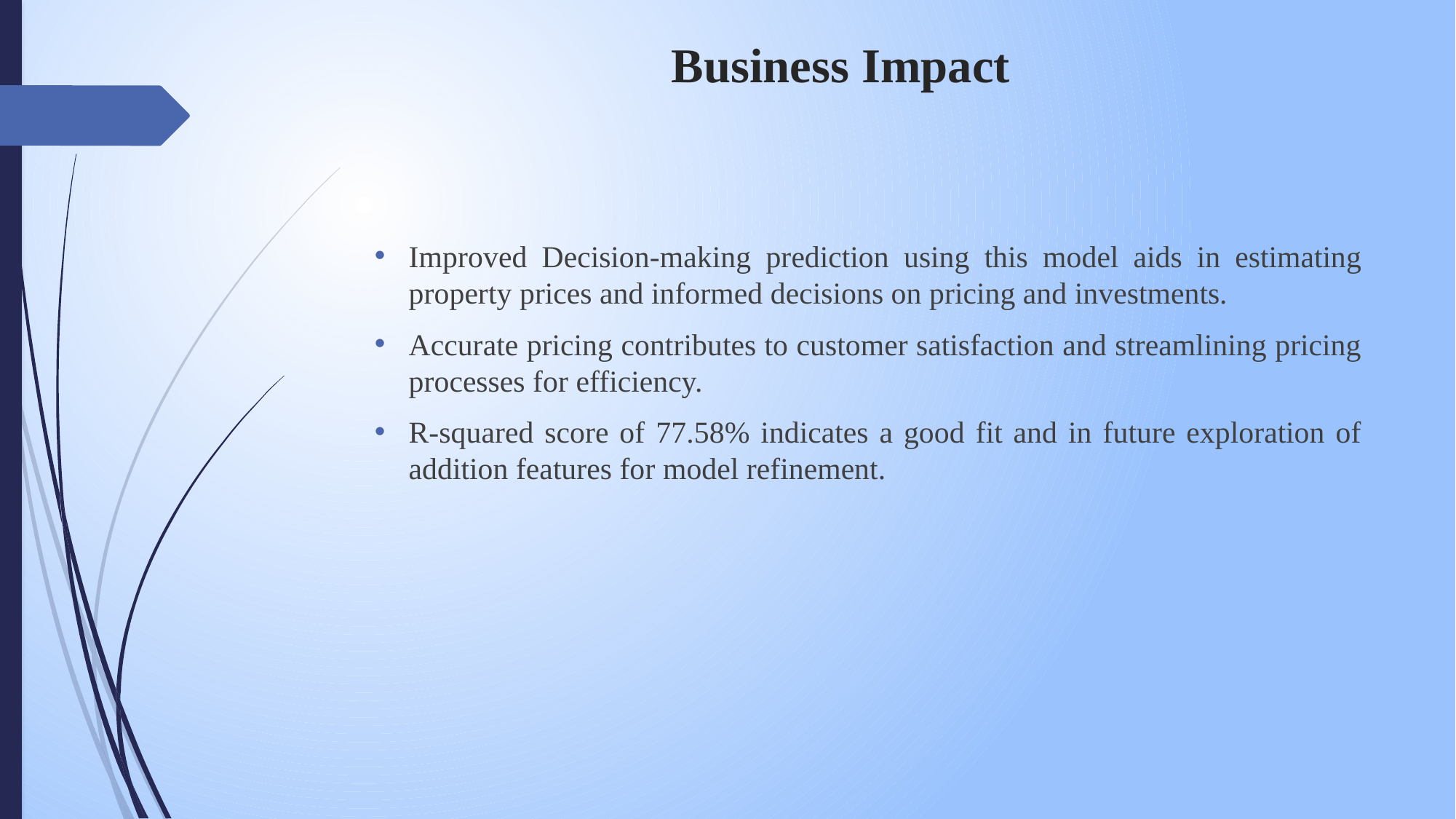

# Business Impact

Improved Decision-making prediction using this model aids in estimating property prices and informed decisions on pricing and investments.
Accurate pricing contributes to customer satisfaction and streamlining pricing processes for efficiency.
R-squared score of 77.58% indicates a good fit and in future exploration of addition features for model refinement.